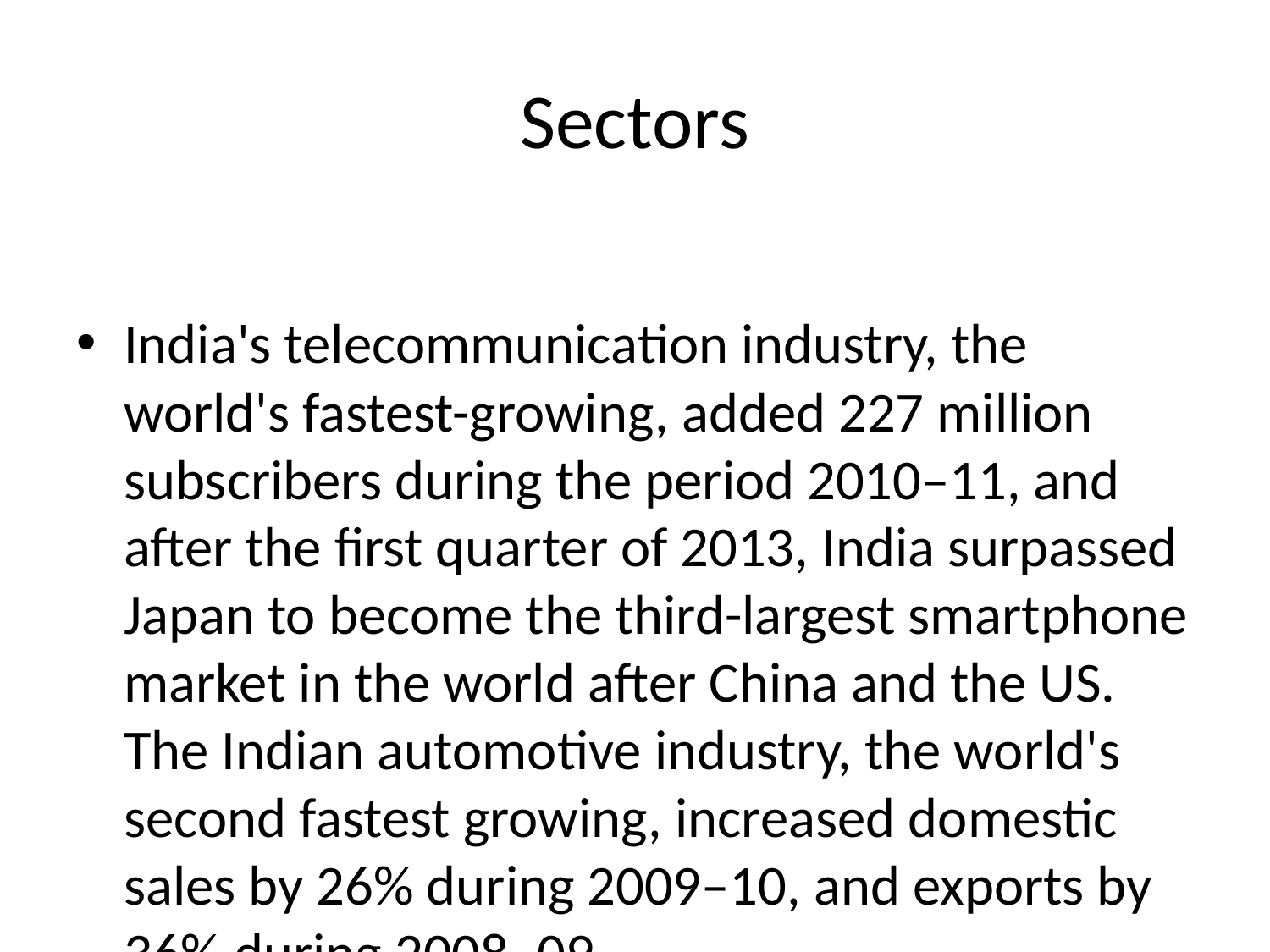

# Sectors

India's telecommunication industry, the world's fastest-growing, added 227 million subscribers during the period 2010–11, and after the first quarter of 2013, India surpassed Japan to become the third-largest smartphone market in the world after China and the US.
The Indian automotive industry, the world's second fastest growing, increased domestic sales by 26% during 2009–10, and exports by 36% during 2008–09
India's capacity to generate electrical power is 250 gigawatts, of which 8% is renewable